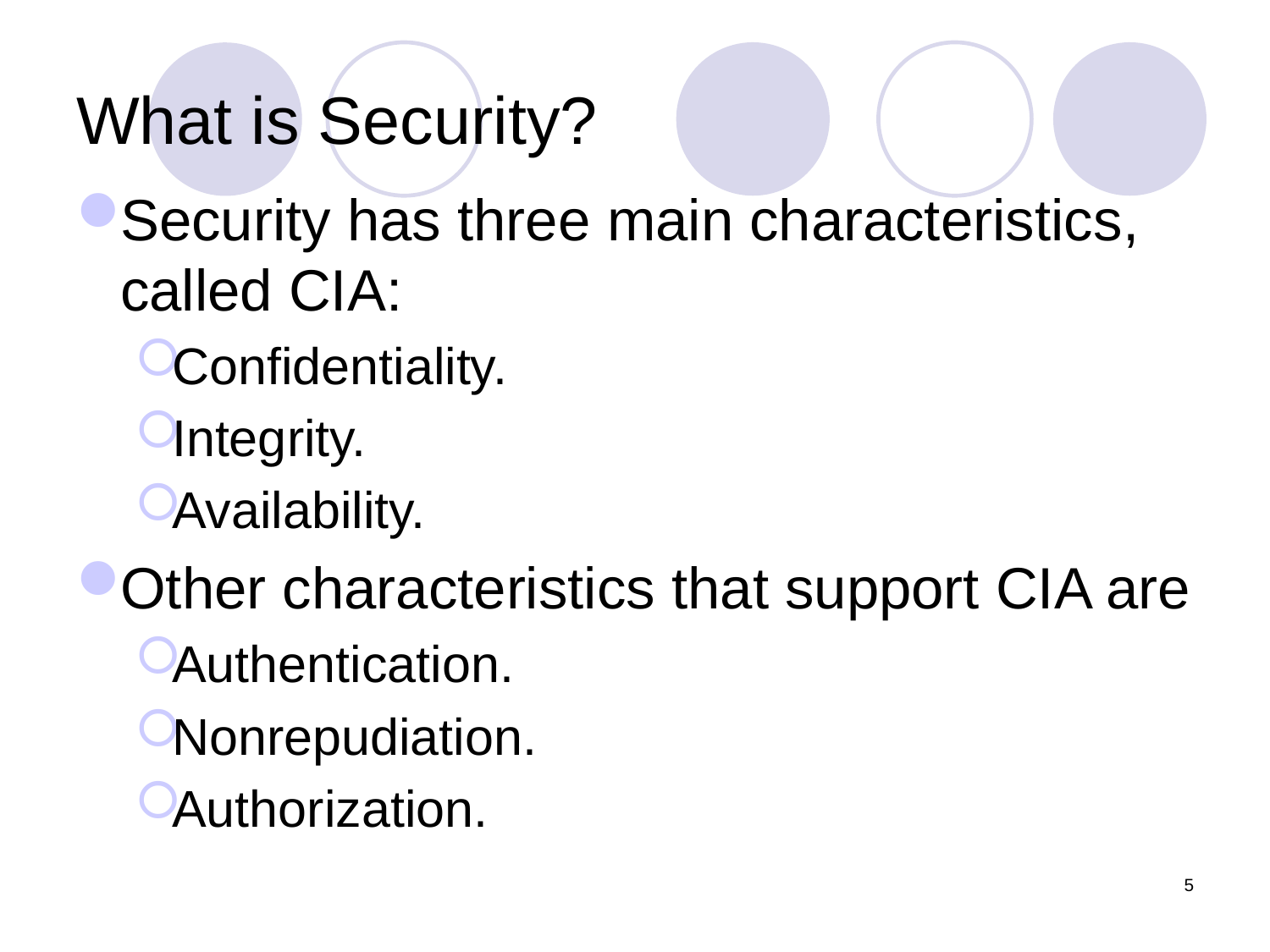

# What is Security?
Security has three main characteristics, called CIA:
Confidentiality.
Integrity.
Availability.
Other characteristics that support CIA are
Authentication.
Nonrepudiation.
Authorization.

5